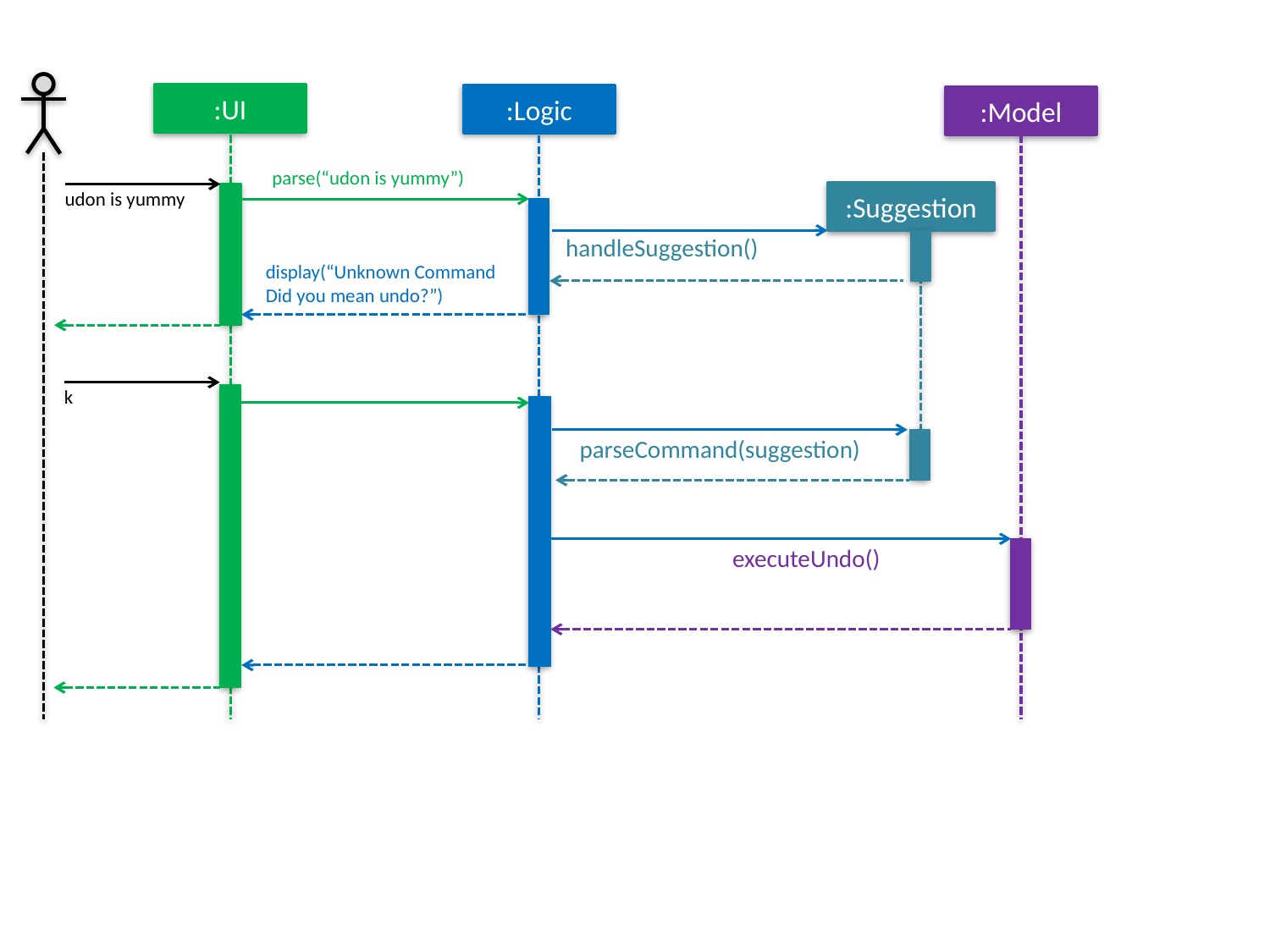

:UI
:Logic
:Model
parse(“udon is yummy”)
:Suggestion

udon is yummy

handleSuggestion()
display(“Unknown Command
Did you mean undo?”)

k

parseCommand(suggestion)

executeUndo()